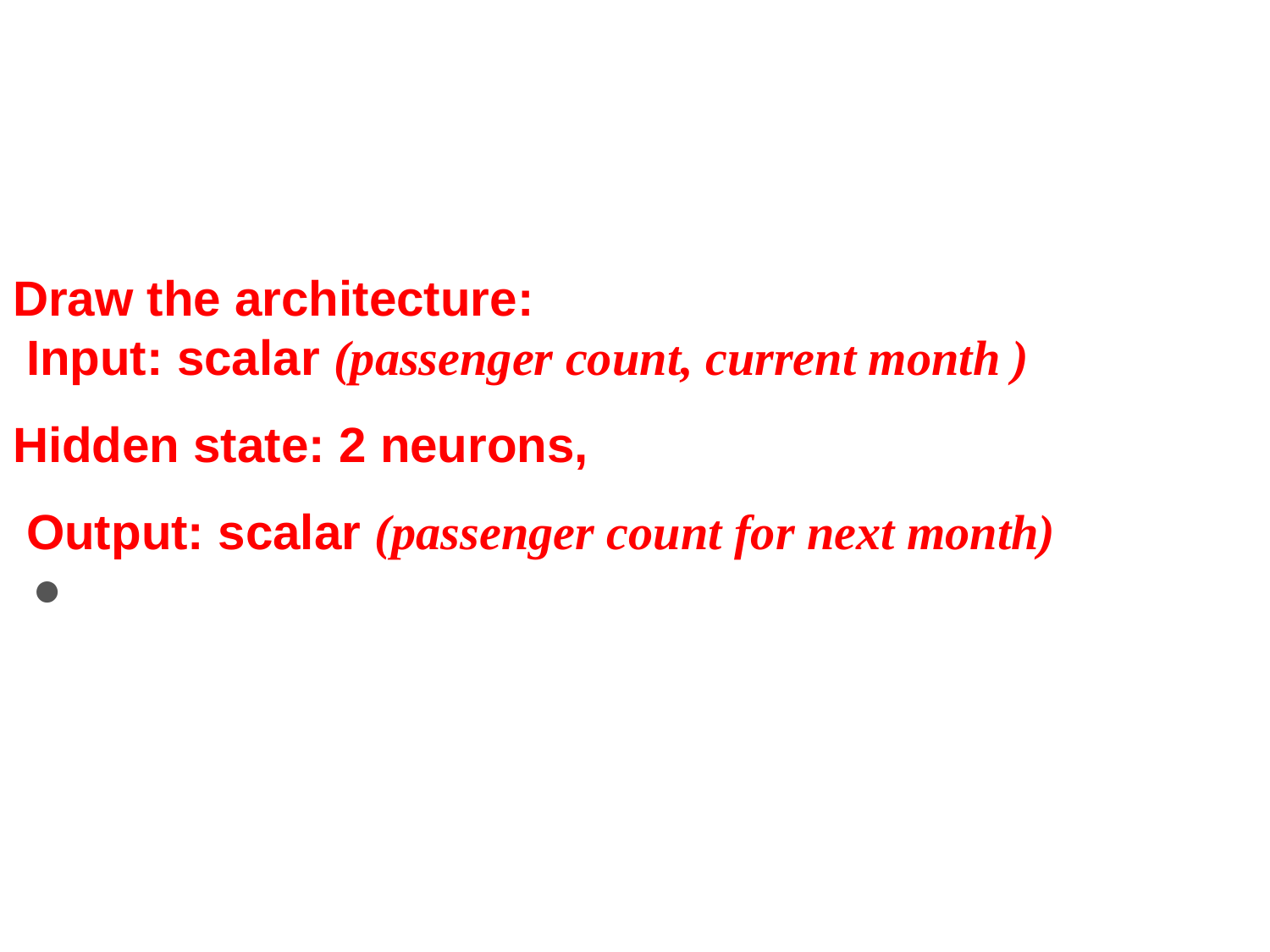

Draw the architecture:
 Input: scalar (passenger count, current month )
Hidden state: 2 neurons,
 Output: scalar (passenger count for next month)